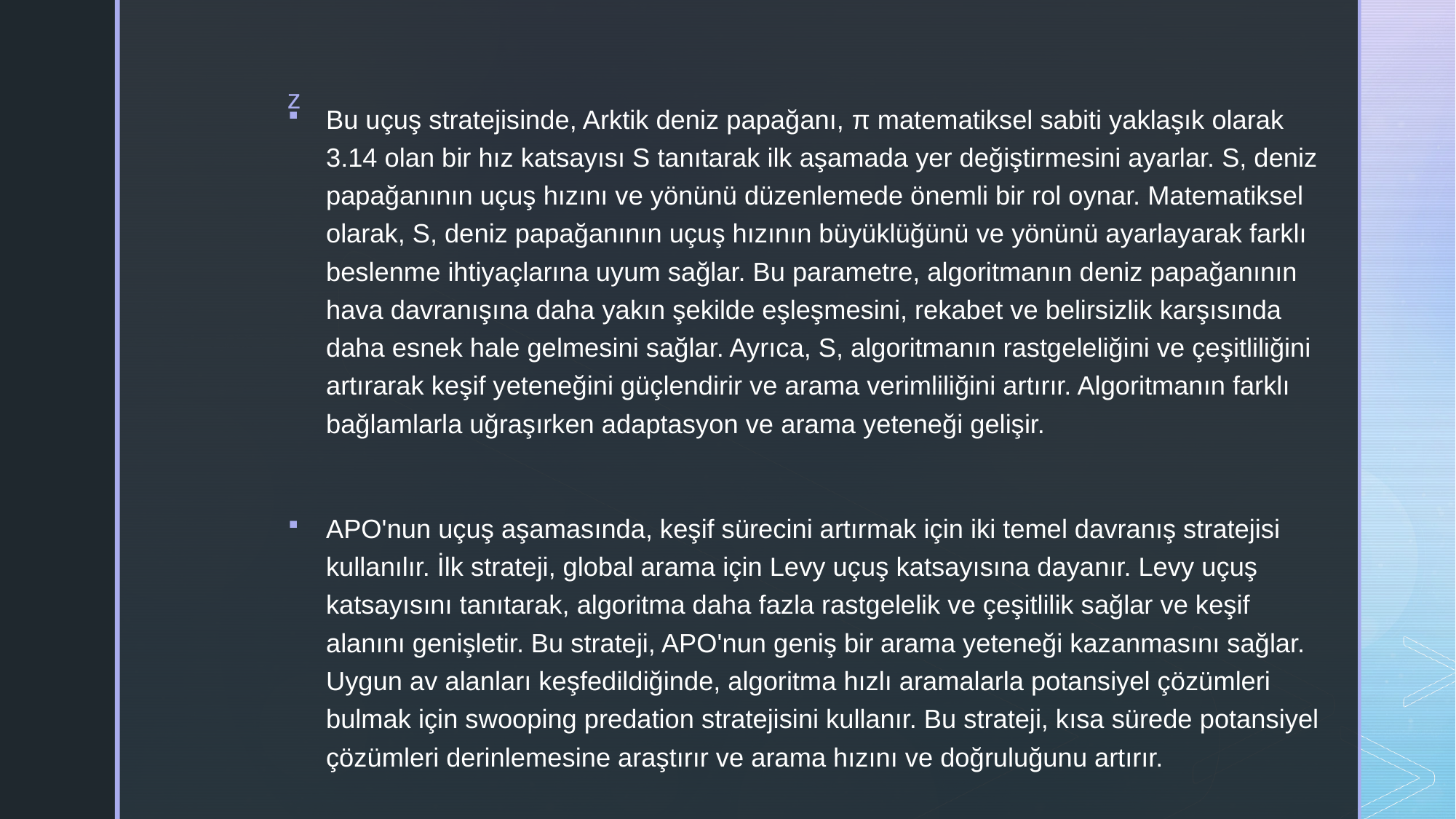

Bu uçuş stratejisinde, Arktik deniz papağanı, π matematiksel sabiti yaklaşık olarak 3.14 olan bir hız katsayısı S tanıtarak ilk aşamada yer değiştirmesini ayarlar. S, deniz papağanının uçuş hızını ve yönünü düzenlemede önemli bir rol oynar. Matematiksel olarak, S, deniz papağanının uçuş hızının büyüklüğünü ve yönünü ayarlayarak farklı beslenme ihtiyaçlarına uyum sağlar. Bu parametre, algoritmanın deniz papağanının hava davranışına daha yakın şekilde eşleşmesini, rekabet ve belirsizlik karşısında daha esnek hale gelmesini sağlar. Ayrıca, S, algoritmanın rastgeleliğini ve çeşitliliğini artırarak keşif yeteneğini güçlendirir ve arama verimliliğini artırır. Algoritmanın farklı bağlamlarla uğraşırken adaptasyon ve arama yeteneği gelişir.

APO'nun uçuş aşamasında, keşif sürecini artırmak için iki temel davranış stratejisi kullanılır. İlk strateji, global arama için Levy uçuş katsayısına dayanır. Levy uçuş katsayısını tanıtarak, algoritma daha fazla rastgelelik ve çeşitlilik sağlar ve keşif alanını genişletir. Bu strateji, APO'nun geniş bir arama yeteneği kazanmasını sağlar. Uygun av alanları keşfedildiğinde, algoritma hızlı aramalarla potansiyel çözümleri bulmak için swooping predation stratejisini kullanır. Bu strateji, kısa sürede potansiyel çözümleri derinlemesine araştırır ve arama hızını ve doğruluğunu artırır.